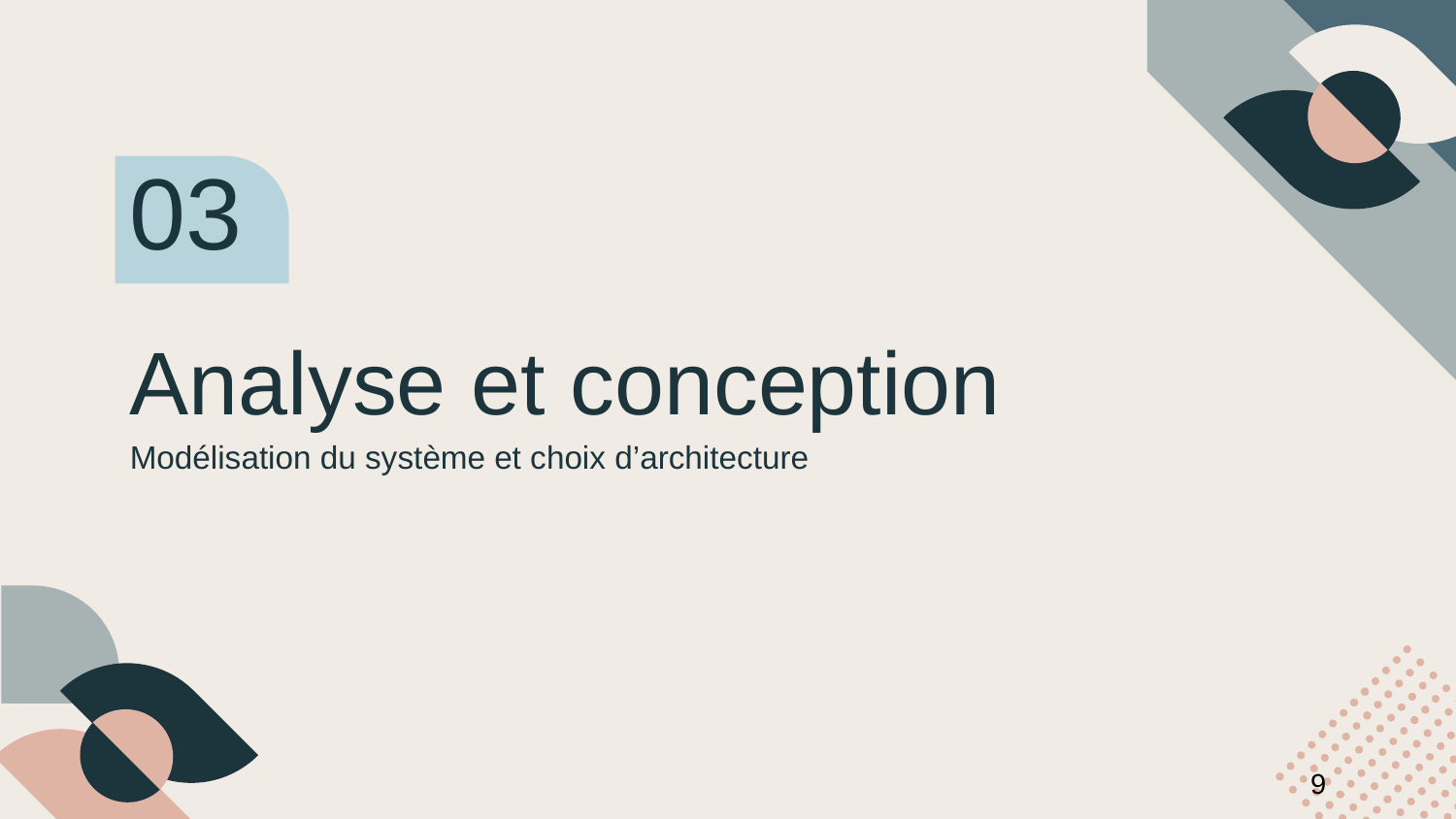

03

# Analyse et conception
Modélisation du système et choix d’architecture

9